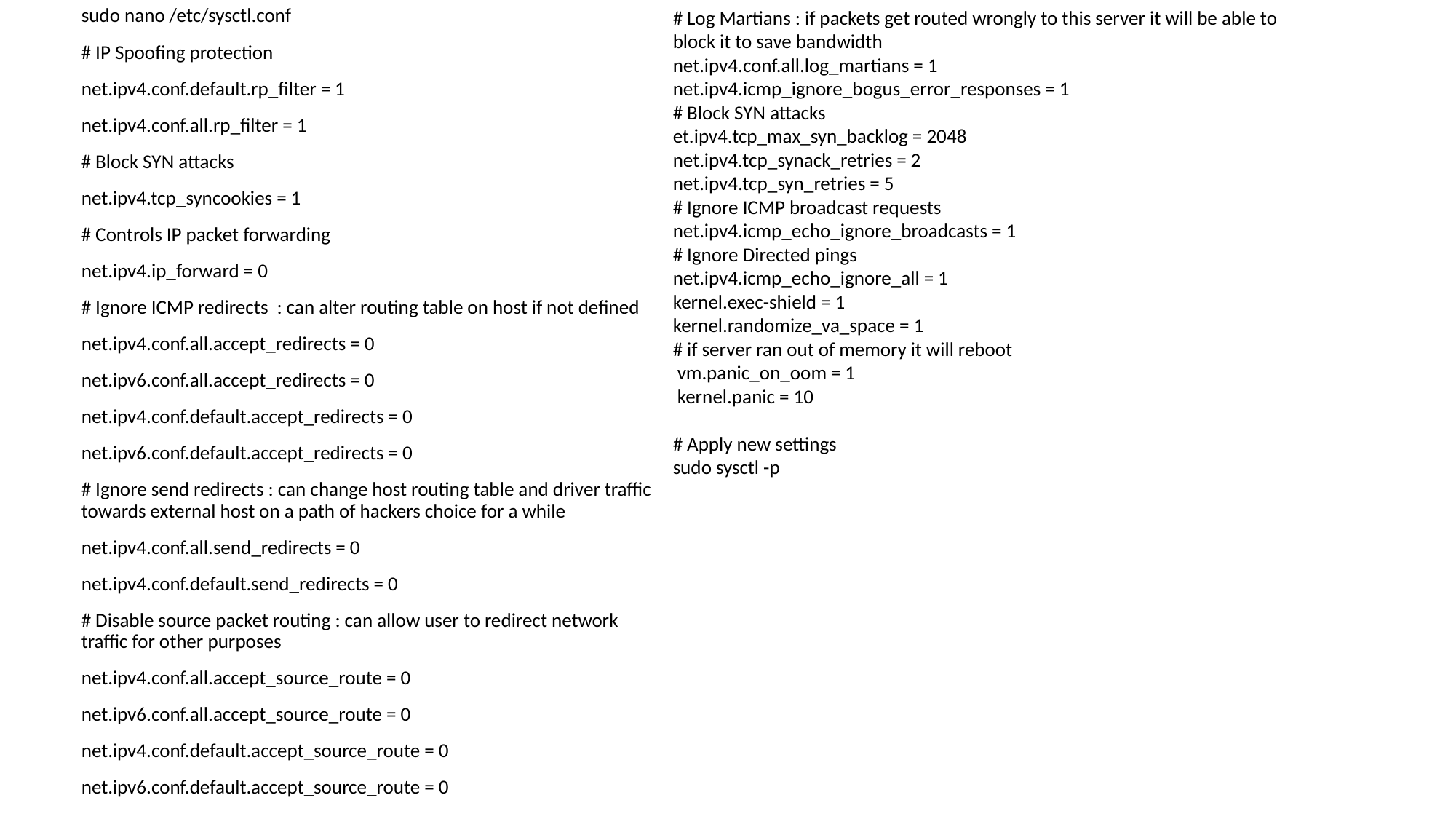

sudo nano /etc/sysctl.conf
# IP Spoofing protection
net.ipv4.conf.default.rp_filter = 1
net.ipv4.conf.all.rp_filter = 1
# Block SYN attacks
net.ipv4.tcp_syncookies = 1
# Controls IP packet forwarding
net.ipv4.ip_forward = 0
# Ignore ICMP redirects  : can alter routing table on host if not defined
net.ipv4.conf.all.accept_redirects = 0
net.ipv6.conf.all.accept_redirects = 0
net.ipv4.conf.default.accept_redirects = 0
net.ipv6.conf.default.accept_redirects = 0
# Ignore send redirects : can change host routing table and driver traffic towards external host on a path of hackers choice for a while
net.ipv4.conf.all.send_redirects = 0
net.ipv4.conf.default.send_redirects = 0
# Disable source packet routing : can allow user to redirect network traffic for other purposes
net.ipv4.conf.all.accept_source_route = 0
net.ipv6.conf.all.accept_source_route = 0
net.ipv4.conf.default.accept_source_route = 0
net.ipv6.conf.default.accept_source_route = 0
# Log Martians : if packets get routed wrongly to this server it will be able to block it to save bandwidth
net.ipv4.conf.all.log_martians = 1
net.ipv4.icmp_ignore_bogus_error_responses = 1
# Block SYN attacks
et.ipv4.tcp_max_syn_backlog = 2048
net.ipv4.tcp_synack_retries = 2
net.ipv4.tcp_syn_retries = 5
# Ignore ICMP broadcast requests
net.ipv4.icmp_echo_ignore_broadcasts = 1
# Ignore Directed pings
net.ipv4.icmp_echo_ignore_all = 1
kernel.exec-shield = 1
kernel.randomize_va_space = 1
# if server ran out of memory it will reboot
 vm.panic_on_oom = 1
 kernel.panic = 10

# Apply new settings
sudo sysctl -p